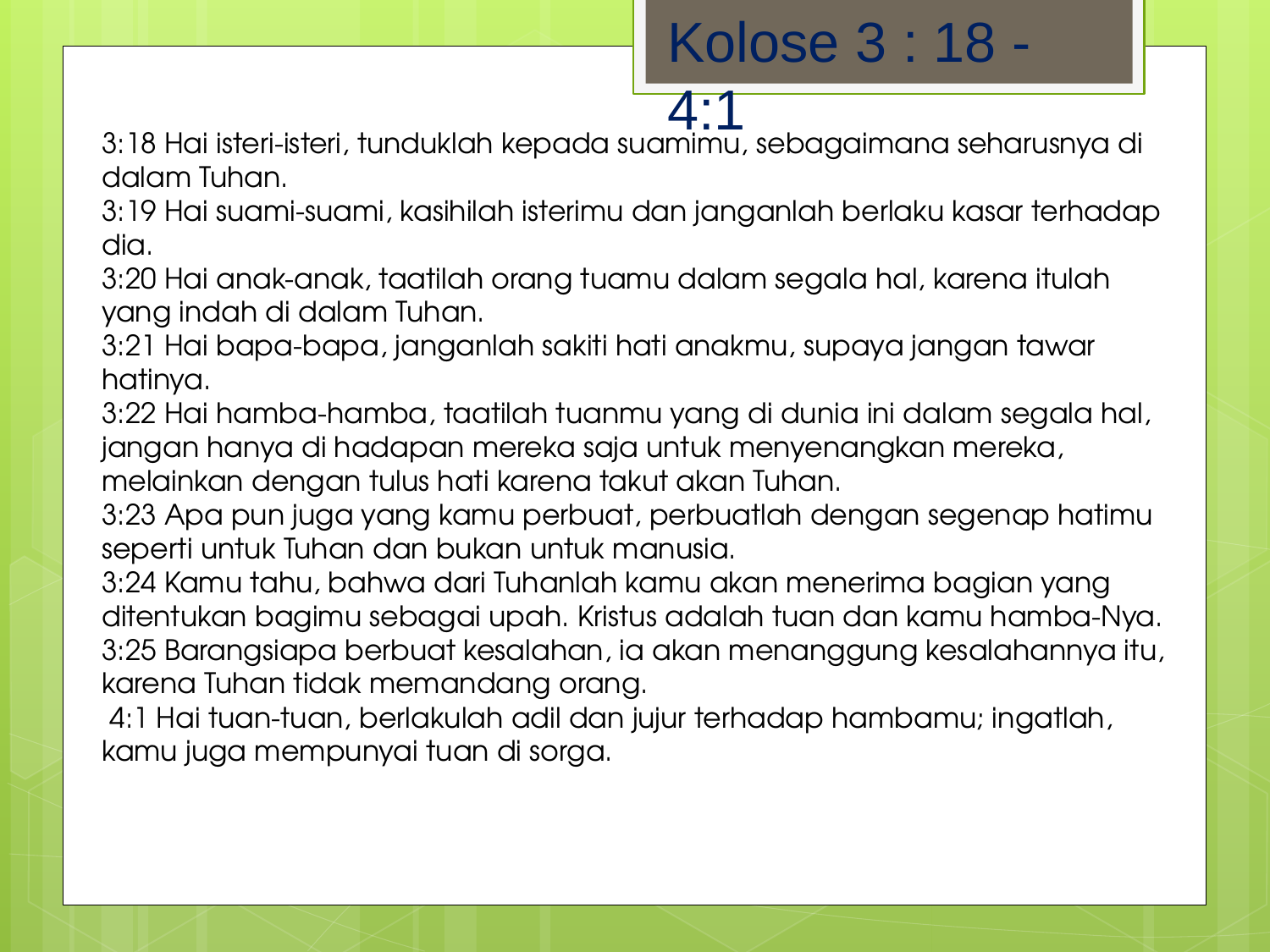

Kolose 3 : 18 - 4:1
# 3:18 Hai isteri-isteri, tunduklah kepada suamimu, sebagaimana seharusnya di dalam Tuhan. 3:19 Hai suami-suami, kasihilah isterimu dan janganlah berlaku kasar terhadap dia. 3:20 Hai anak-anak, taatilah orang tuamu dalam segala hal, karena itulah yang indah di dalam Tuhan. 3:21 Hai bapa-bapa, janganlah sakiti hati anakmu, supaya jangan tawar hatinya. 3:22 Hai hamba-hamba, taatilah tuanmu yang di dunia ini dalam segala hal, jangan hanya di hadapan mereka saja untuk menyenangkan mereka, melainkan dengan tulus hati karena takut akan Tuhan. 3:23 Apa pun juga yang kamu perbuat, perbuatlah dengan segenap hatimu seperti untuk Tuhan dan bukan untuk manusia. 3:24 Kamu tahu, bahwa dari Tuhanlah kamu akan menerima bagian yang ditentukan bagimu sebagai upah. Kristus adalah tuan dan kamu hamba-Nya. 3:25 Barangsiapa berbuat kesalahan, ia akan menanggung kesalahannya itu, karena Tuhan tidak memandang orang. 4:1 Hai tuan-tuan, berlakulah adil dan jujur terhadap hambamu; ingatlah, kamu juga mempunyai tuan di sorga.